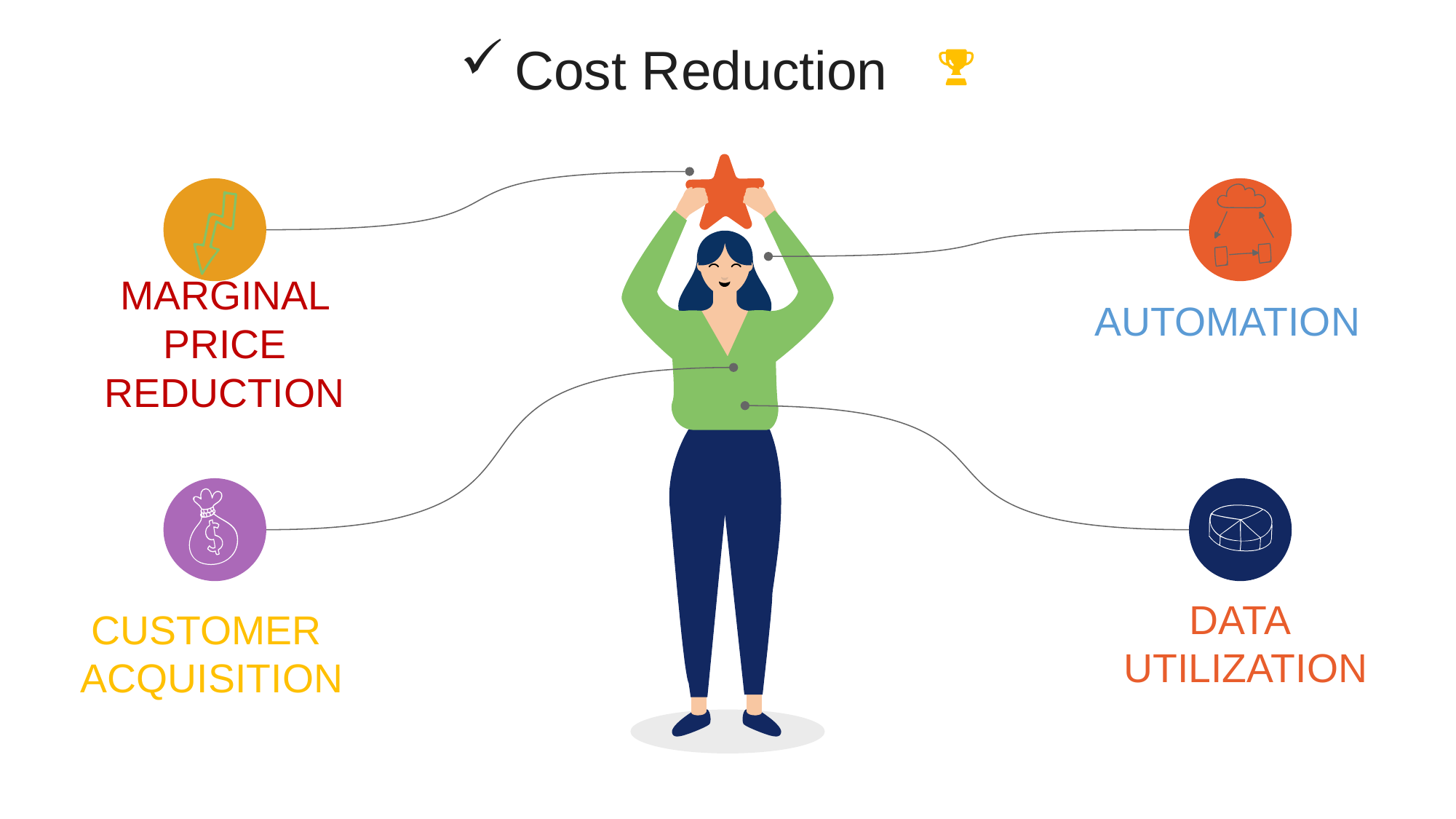

Cost Reduction

AUTOMATION
MARGINAL PRICE REDUCTION

DATA
 UTILIZATION
CUSTOMER
ACQUISITION